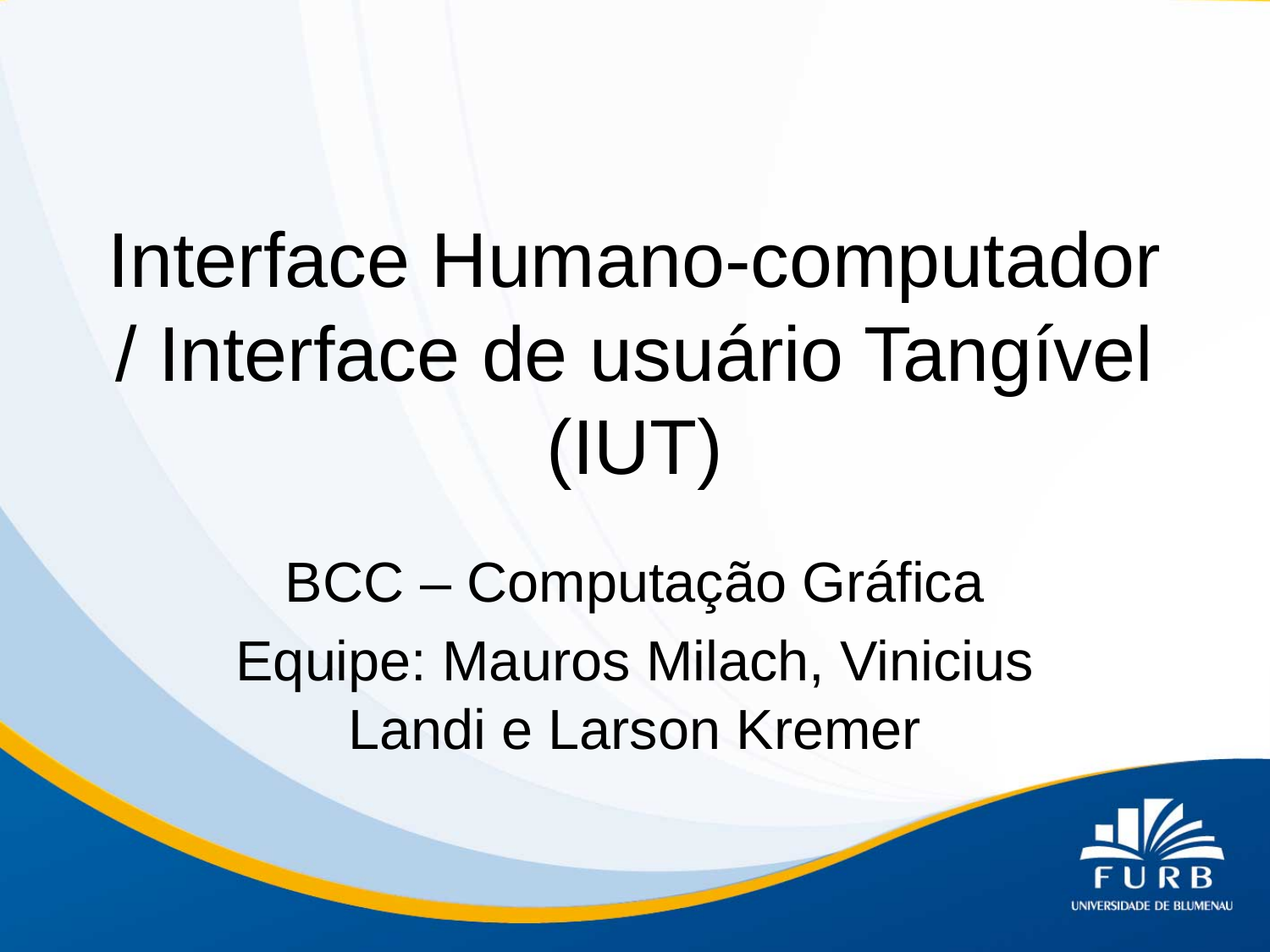

# Interface Humano-computador / Interface de usuário Tangível (IUT)
BCC – Computação Gráfica
Equipe: Mauros Milach, Vinicius Landi e Larson Kremer